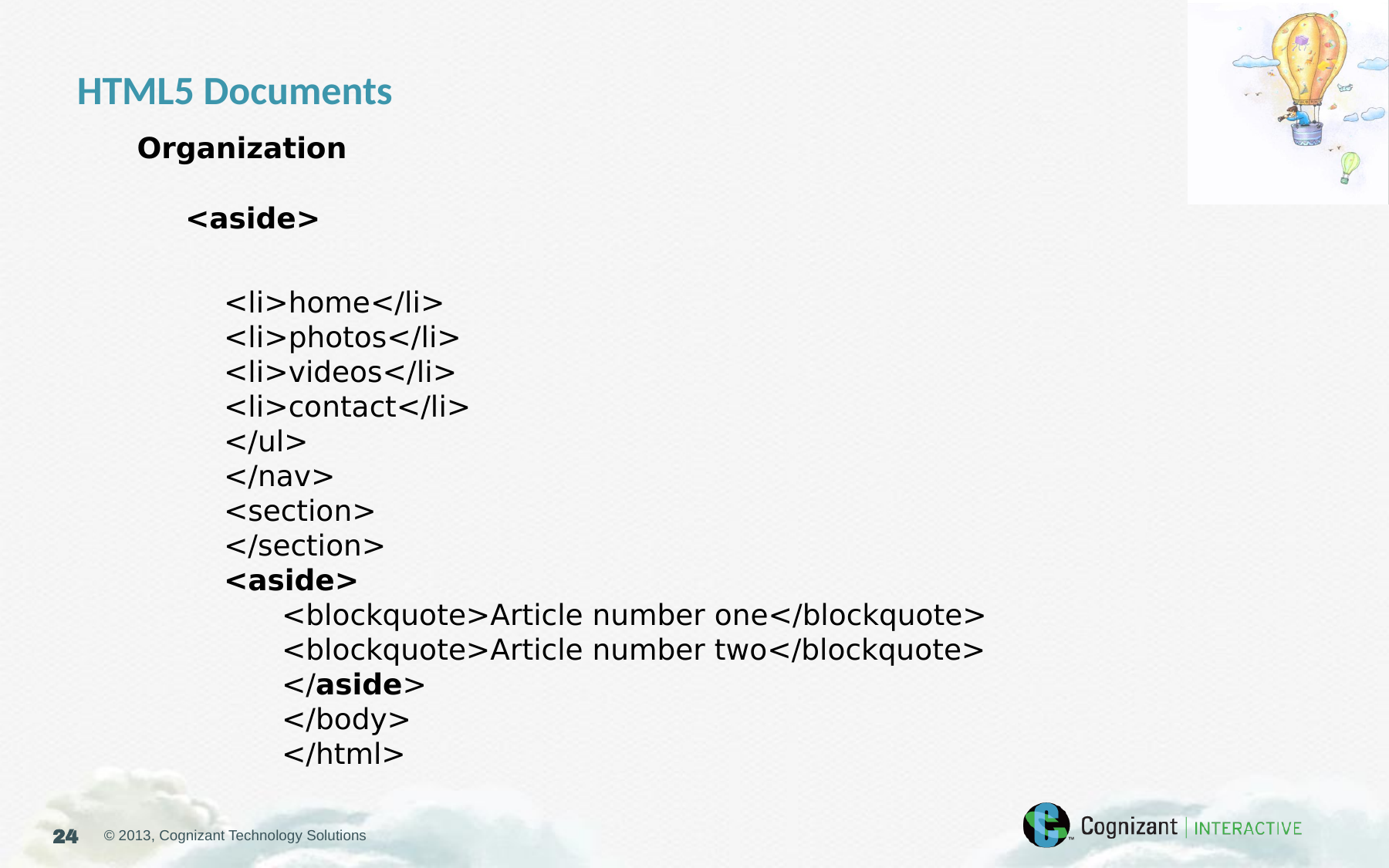

HTML5 Documents
Organization
<aside>
<li>home</li>
<li>photos</li>
<li>videos</li>
<li>contact</li>
</ul>
</nav>
<section>
</section>
<aside>
<blockquote>Article number one</blockquote>
<blockquote>Article number two</blockquote>
</aside>
</body>
</html>